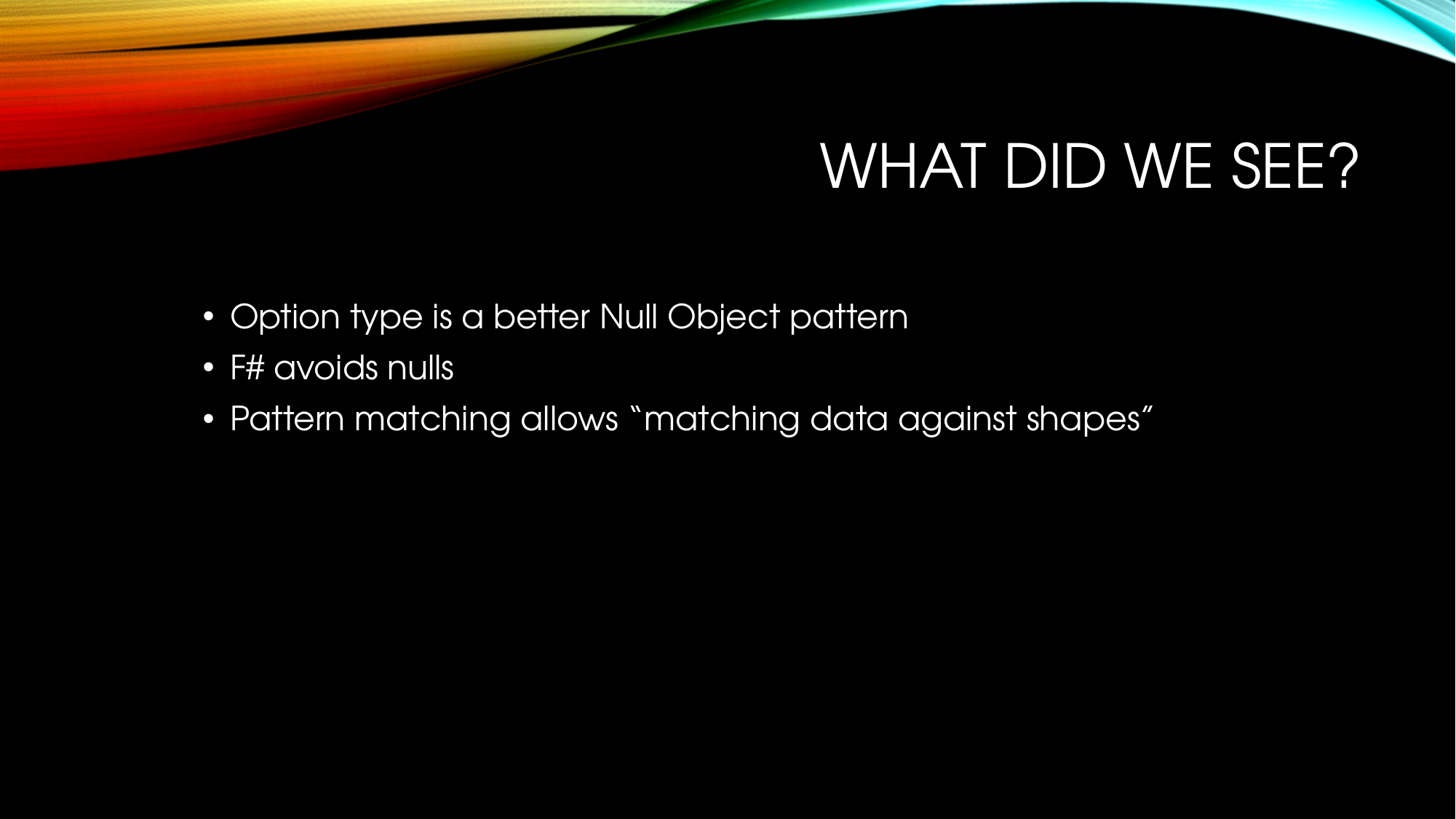

# What did we see?
Option type is a better Null Object pattern
F# avoids nulls
Pattern matching allows “matching data against shapes”